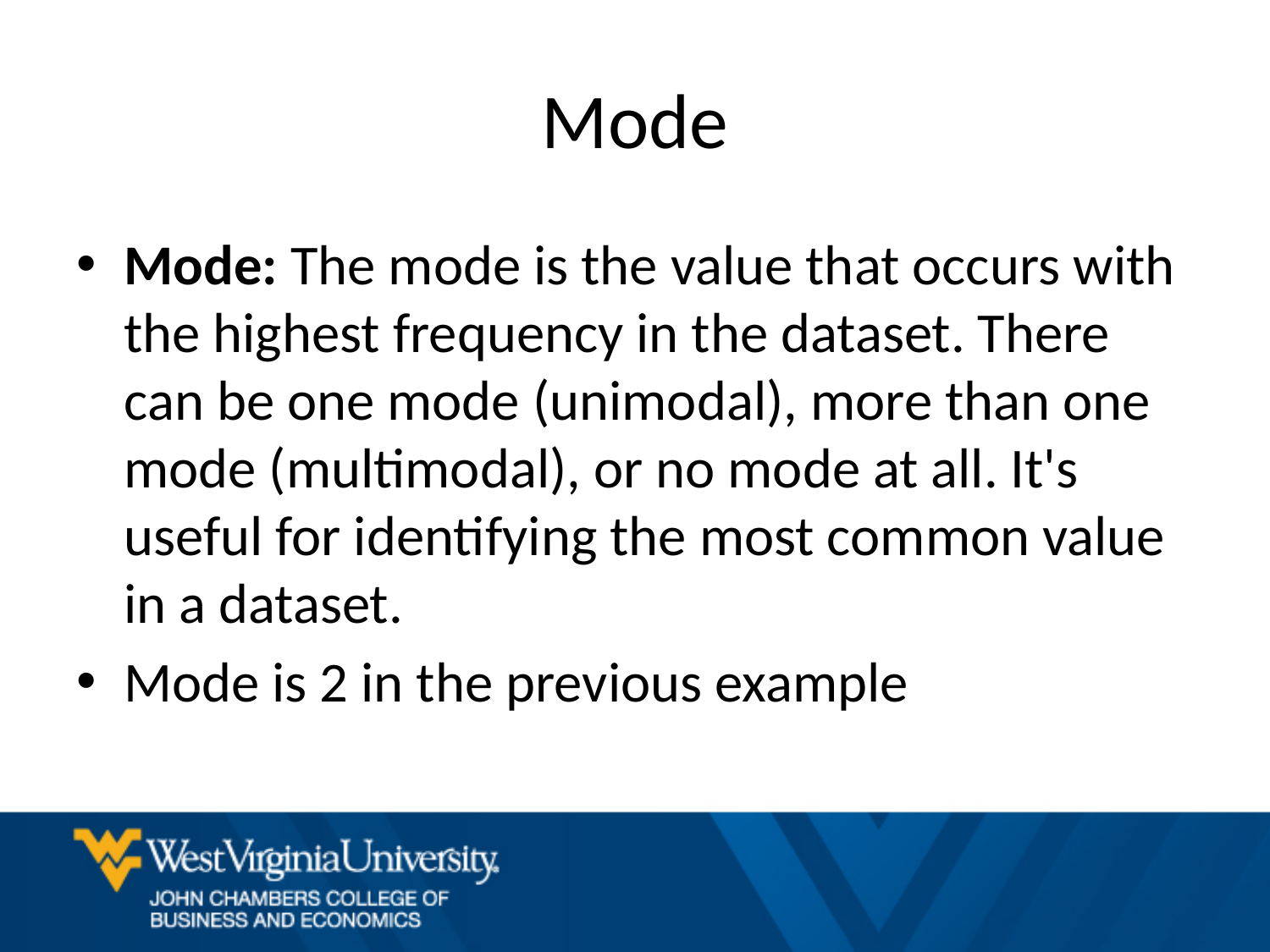

# Mode
Mode: The mode is the value that occurs with the highest frequency in the dataset. There can be one mode (unimodal), more than one mode (multimodal), or no mode at all. It's useful for identifying the most common value in a dataset.
Mode is 2 in the previous example